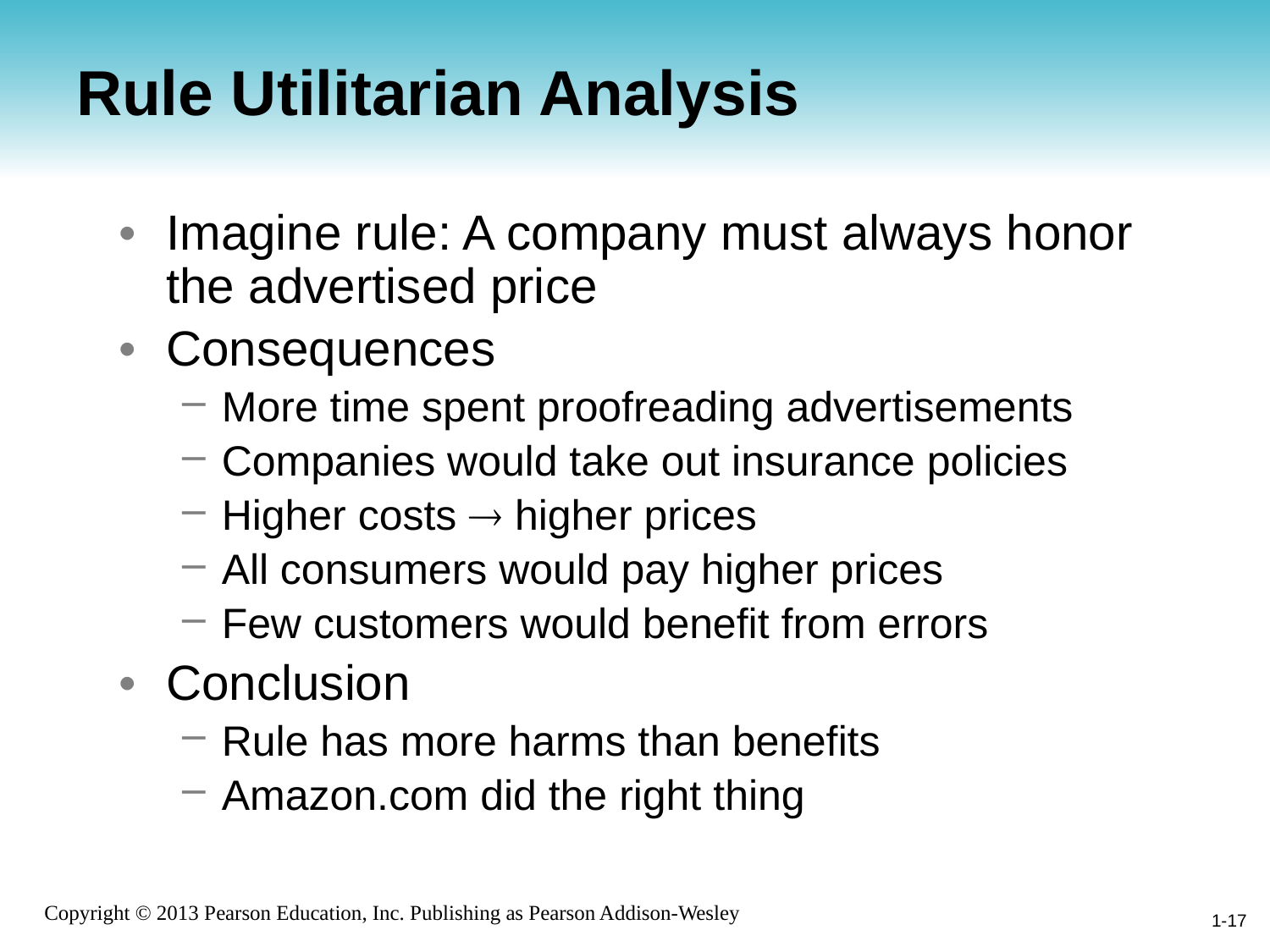

# Rule Utilitarian Analysis
Imagine rule: A company must always honor the advertised price
Consequences
More time spent proofreading advertisements
Companies would take out insurance policies
Higher costs → higher prices
All consumers would pay higher prices
Few customers would benefit from errors
Conclusion
Rule has more harms than benefits
Amazon.com did the right thing
1-17